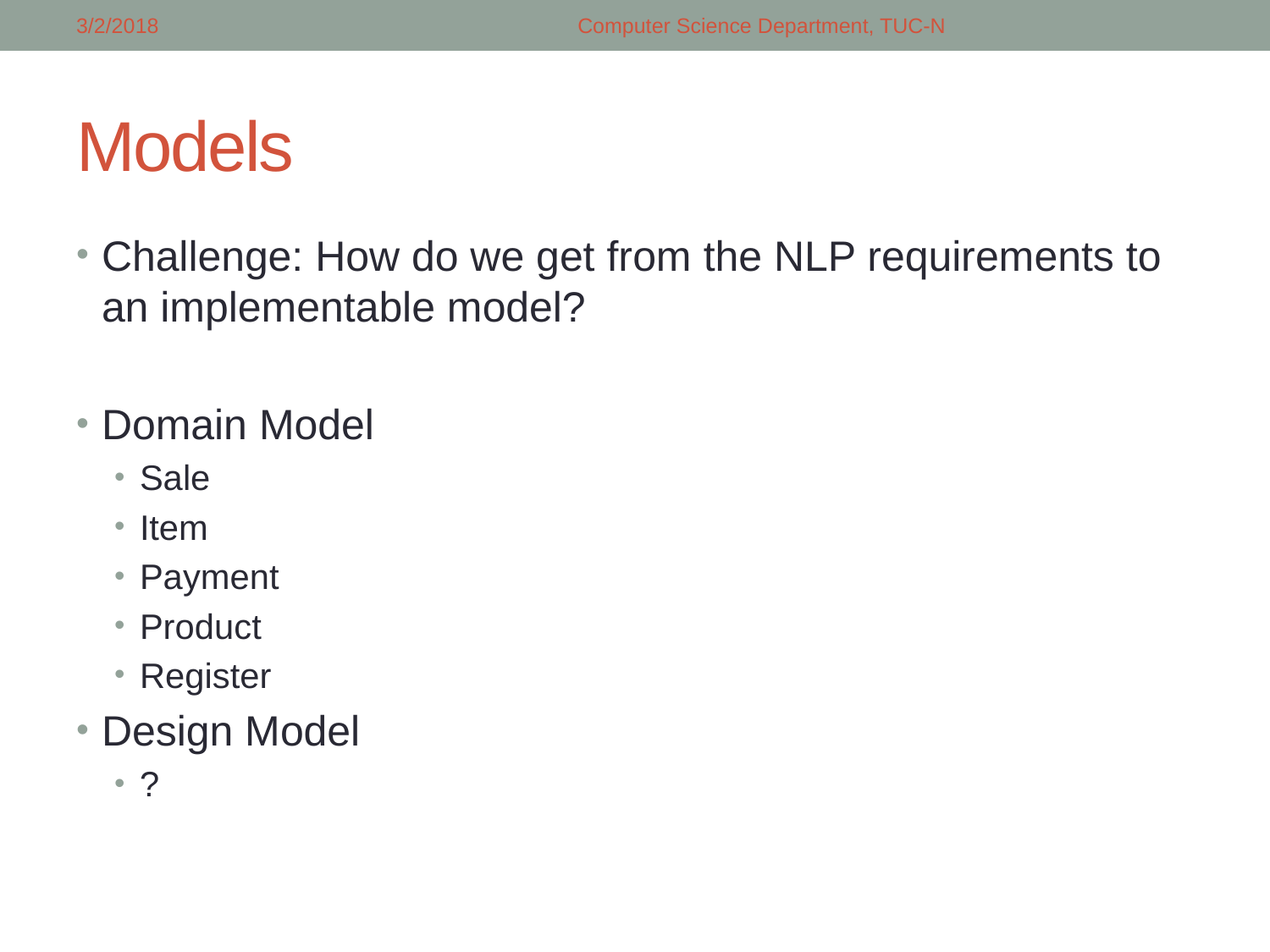

3/2/2018
Computer Science Department, TUC-N
# Models
Challenge: How do we get from the NLP requirements to an implementable model?

Domain Model
Sale
Item
Payment
Product
Register
Design Model
?